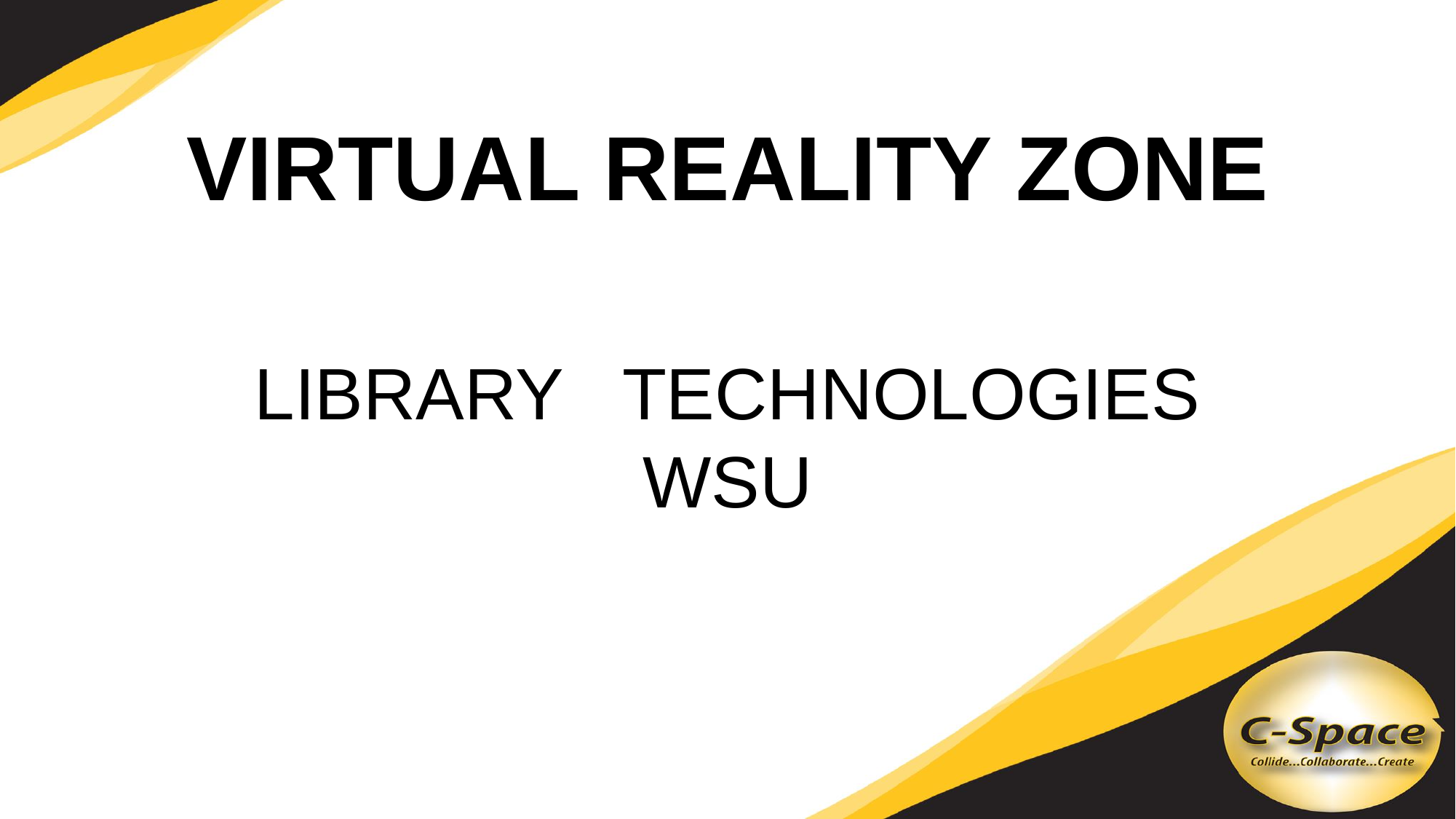

# VIRTUAL REALITY ZONE
LIBRARY   TECHNOLOGIES
WSU